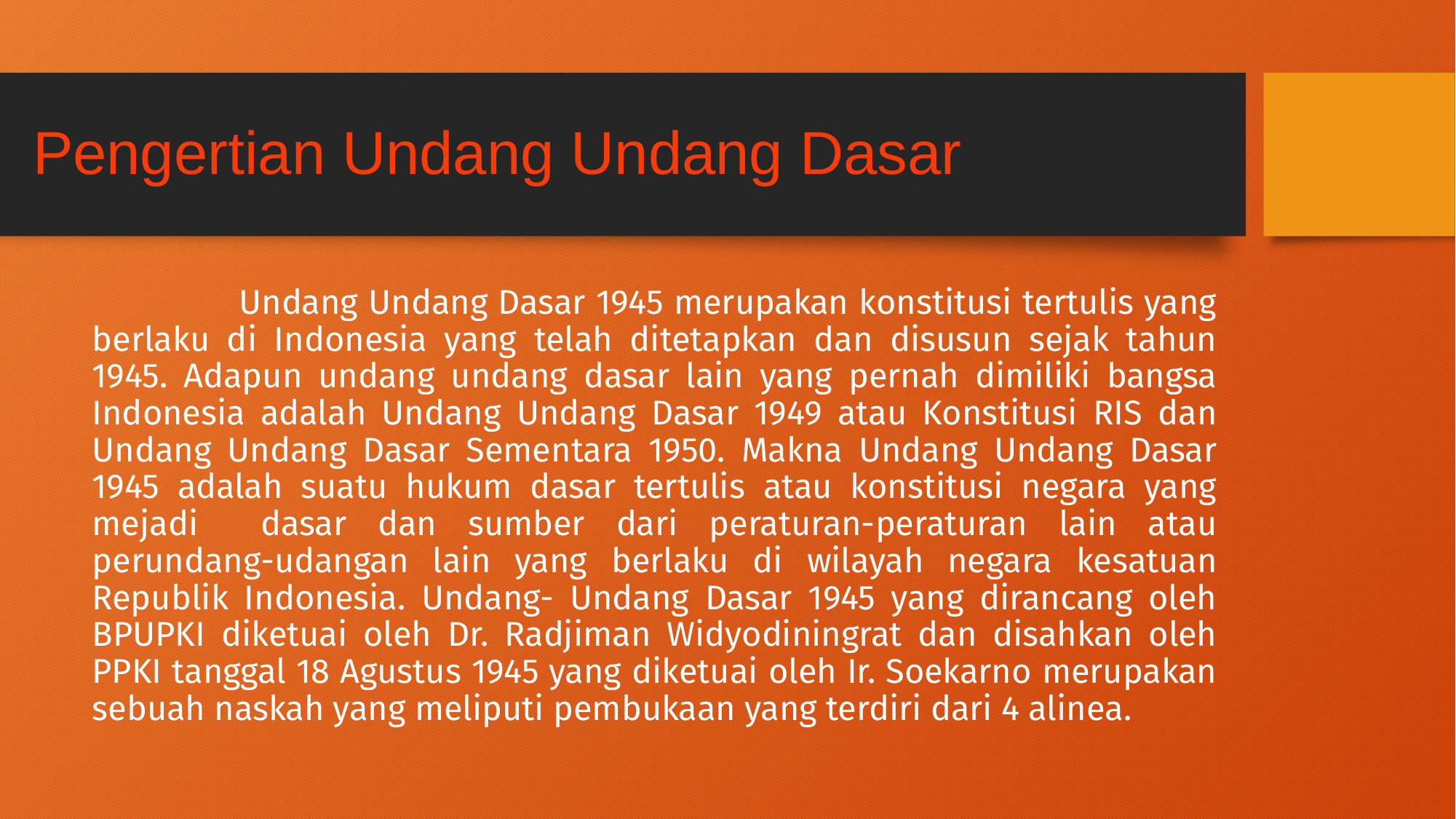

# Pengertian Undang Undang Dasar
              Undang Undang Dasar 1945 merupakan konstitusi tertulis yang berlaku di Indonesia yang telah ditetapkan dan disusun sejak tahun 1945. Adapun undang undang dasar lain yang pernah dimiliki bangsa Indonesia adalah Undang Undang Dasar 1949 atau Konstitusi RIS dan Undang Undang Dasar Sementara 1950. Makna Undang Undang Dasar 1945 adalah suatu hukum dasar tertulis atau konstitusi negara yang mejadi  dasar dan sumber dari peraturan-peraturan lain atau perundang-udangan lain yang berlaku di wilayah negara kesatuan Republik Indonesia. Undang- Undang Dasar 1945 yang dirancang oleh BPUPKI diketuai oleh Dr. Radjiman Widyodiningrat dan disahkan oleh PPKI tanggal 18 Agustus 1945 yang diketuai oleh Ir. Soekarno merupakan sebuah naskah yang meliputi pembukaan yang terdiri dari 4 alinea.